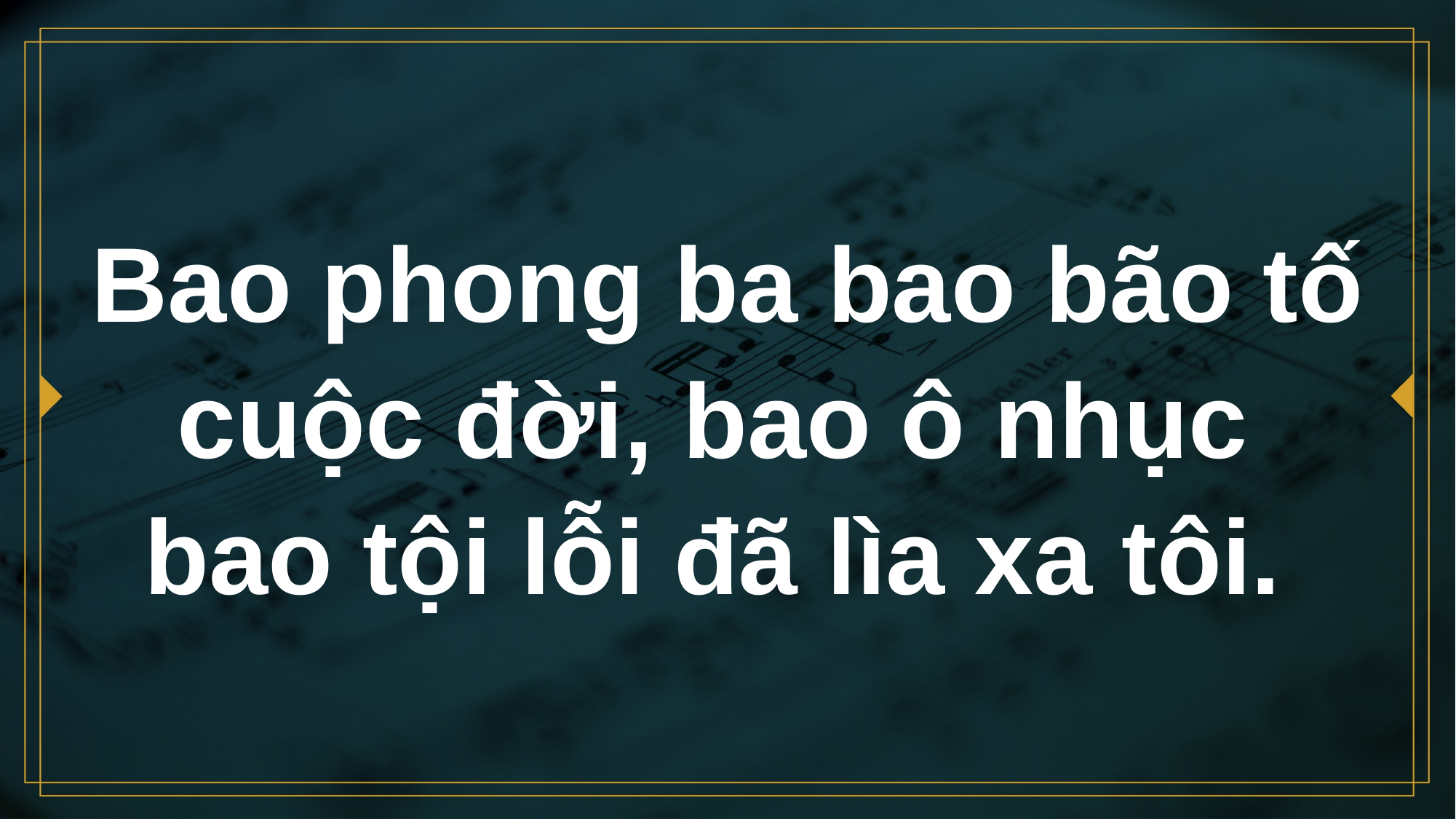

# Bao phong ba bao bão tố cuộc đời, bao ô nhục bao tội lỗi đã lìa xa tôi.